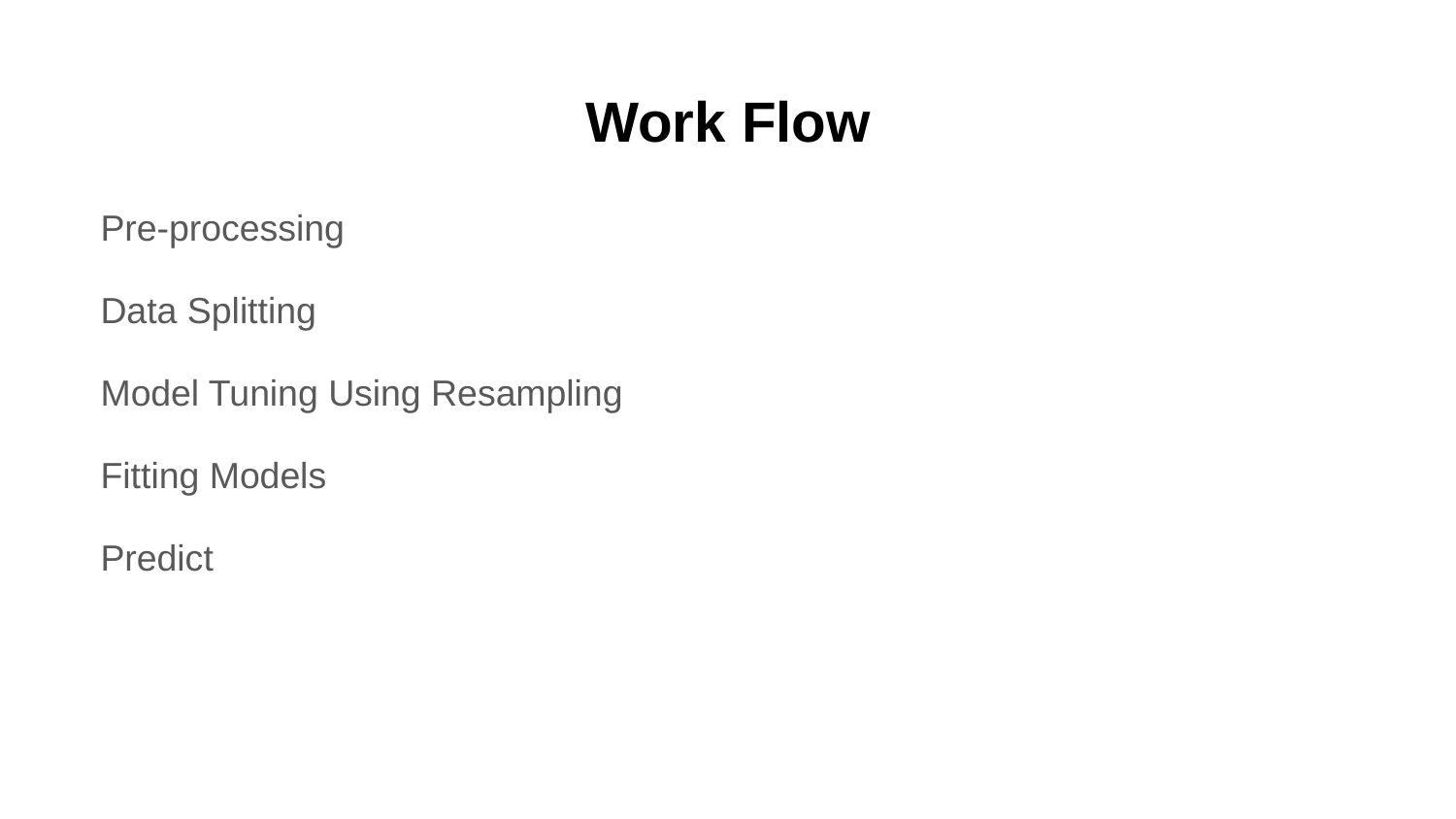

# Work Flow
Pre-processing
Data Splitting
Model Tuning Using Resampling
Fitting Models
Predict